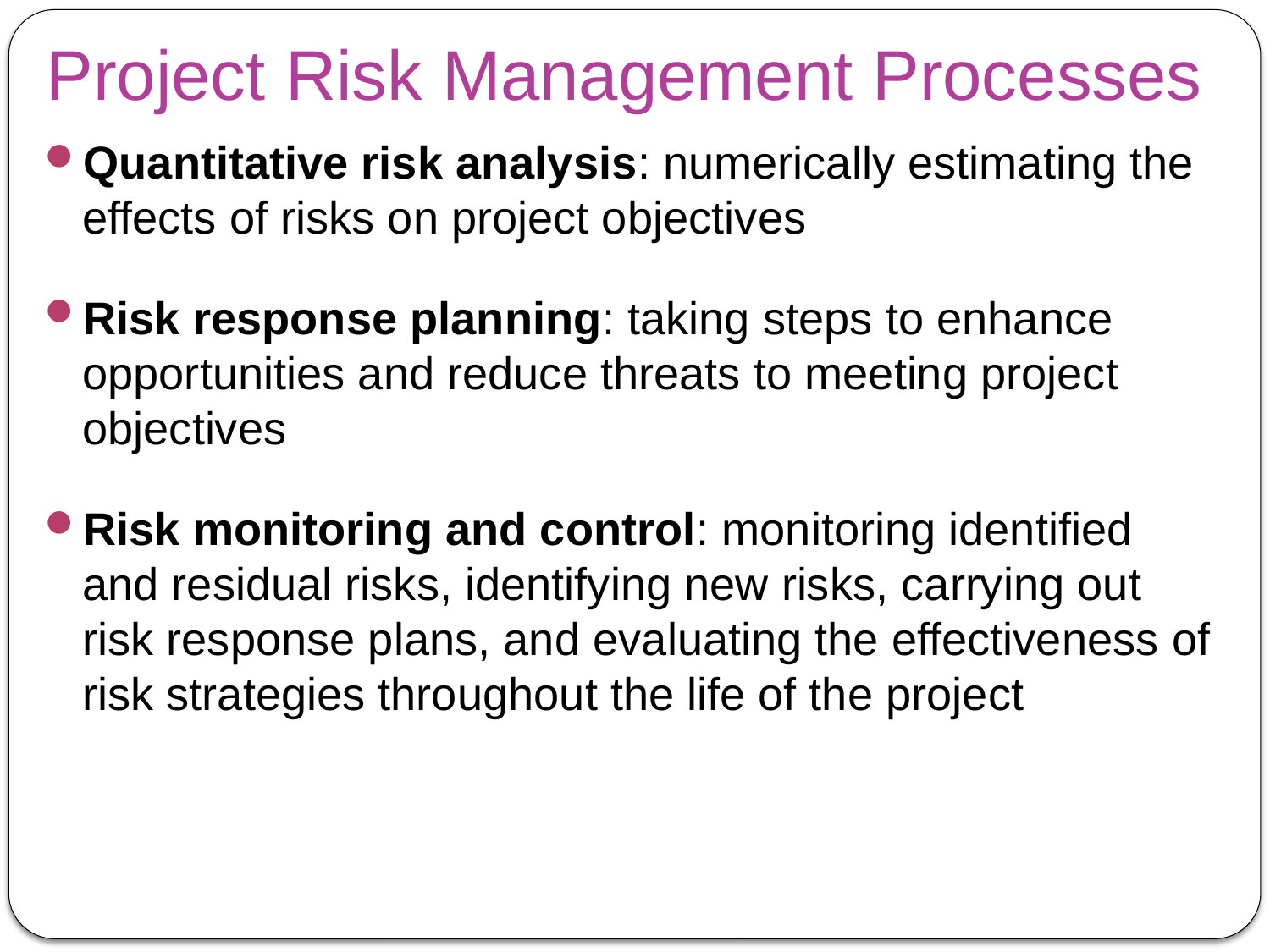

# Project Risk Management Processes
Quantitative risk analysis: numerically estimating the effects of risks on project objectives
Risk response planning: taking steps to enhance opportunities and reduce threats to meeting project objectives
Risk monitoring and control: monitoring identified and residual risks, identifying new risks, carrying out risk response plans, and evaluating the effectiveness of risk strategies throughout the life of the project